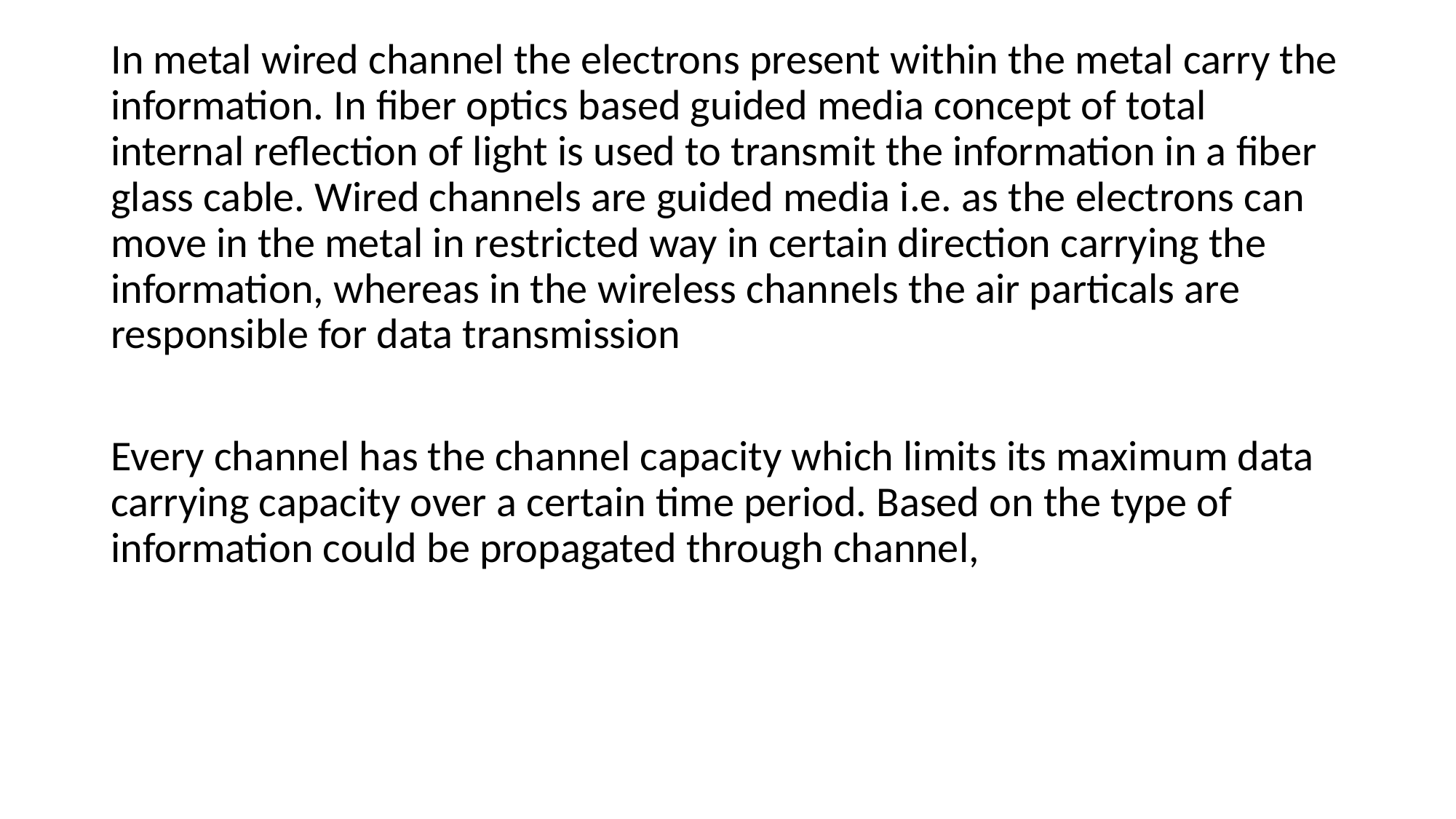

In metal wired channel the electrons present within the metal carry the information. In fiber optics based guided media concept of total internal reflection of light is used to transmit the information in a fiber glass cable. Wired channels are guided media i.e. as the electrons can move in the metal in restricted way in certain direction carrying the information, whereas in the wireless channels the air particals are responsible for data transmission

Every channel has the channel capacity which limits its maximum data carrying capacity over a certain time period. Based on the type of information could be propagated through channel,